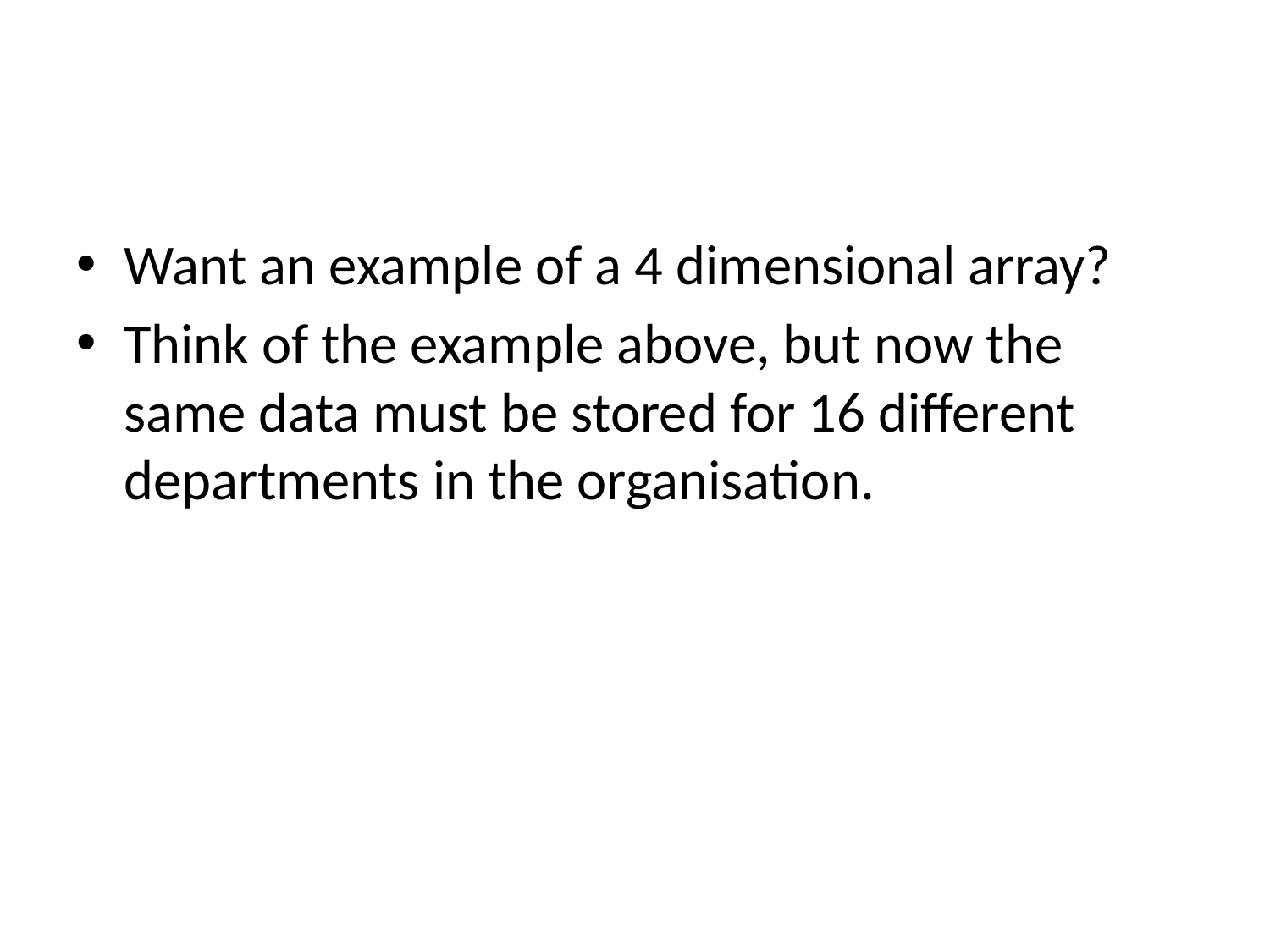

#
Want an example of a 4 dimensional array?
Think of the example above, but now the same data must be stored for 16 different departments in the organisation.